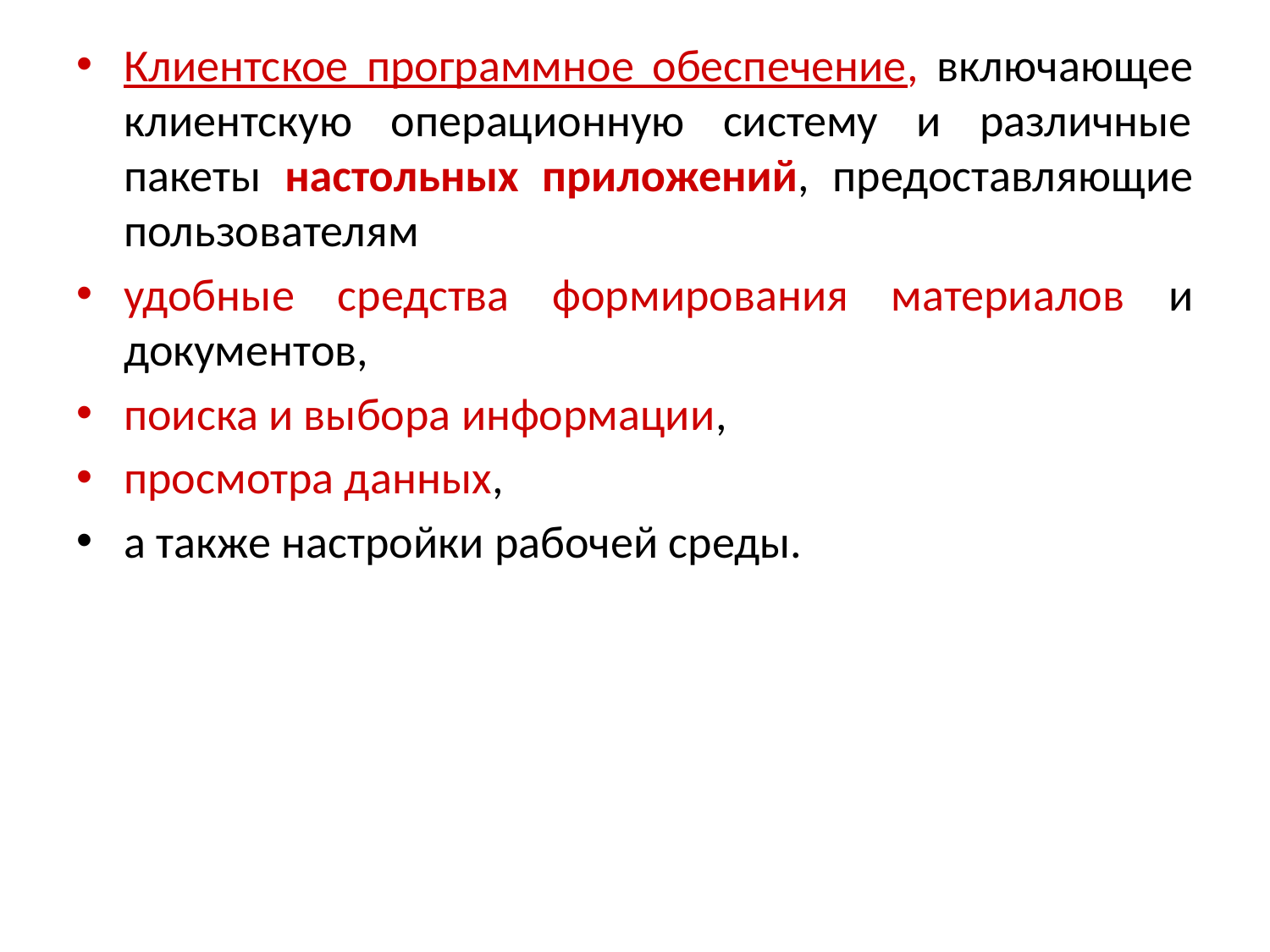

Клиентское программное обеспечение, включающее клиентскую операционную систему и различные пакеты настольных приложений, предоставляющие пользователям
удобные средства формирования материалов и документов,
поиска и выбора информации,
просмотра данных,
а также настройки рабочей среды.